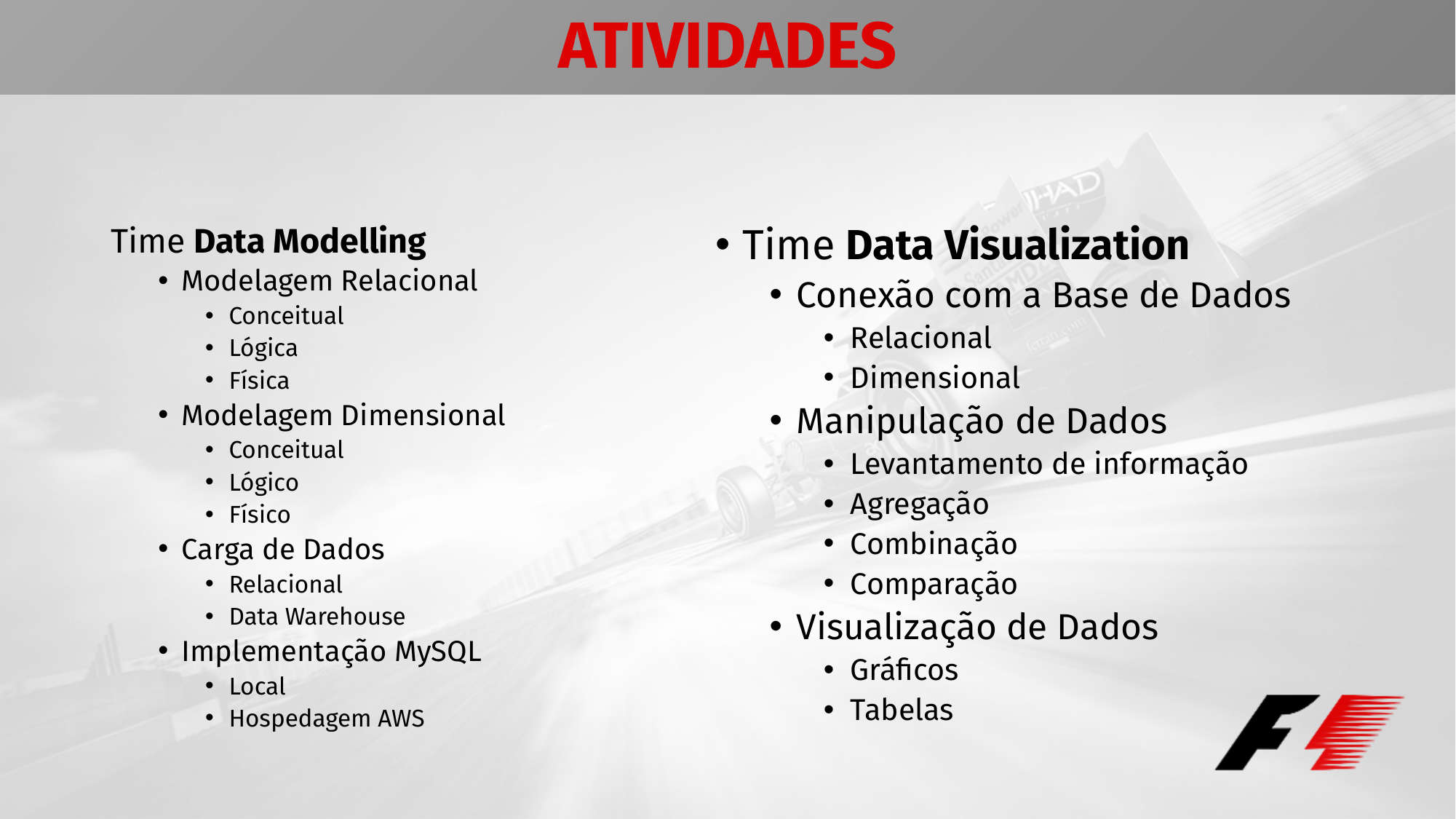

ATIVIDADES
Time Data Modelling
Modelagem Relacional
Conceitual
Lógica
Física
Modelagem Dimensional
Conceitual
Lógico
Físico
Carga de Dados
Relacional
Data Warehouse
Implementação MySQL
Local
Hospedagem AWS

Time Data Visualization
Conexão com a Base de Dados
Relacional
Dimensional
Manipulação de Dados
Levantamento de informação
Agregação
Combinação
Comparação
Visualização de Dados
Gráficos
Tabelas